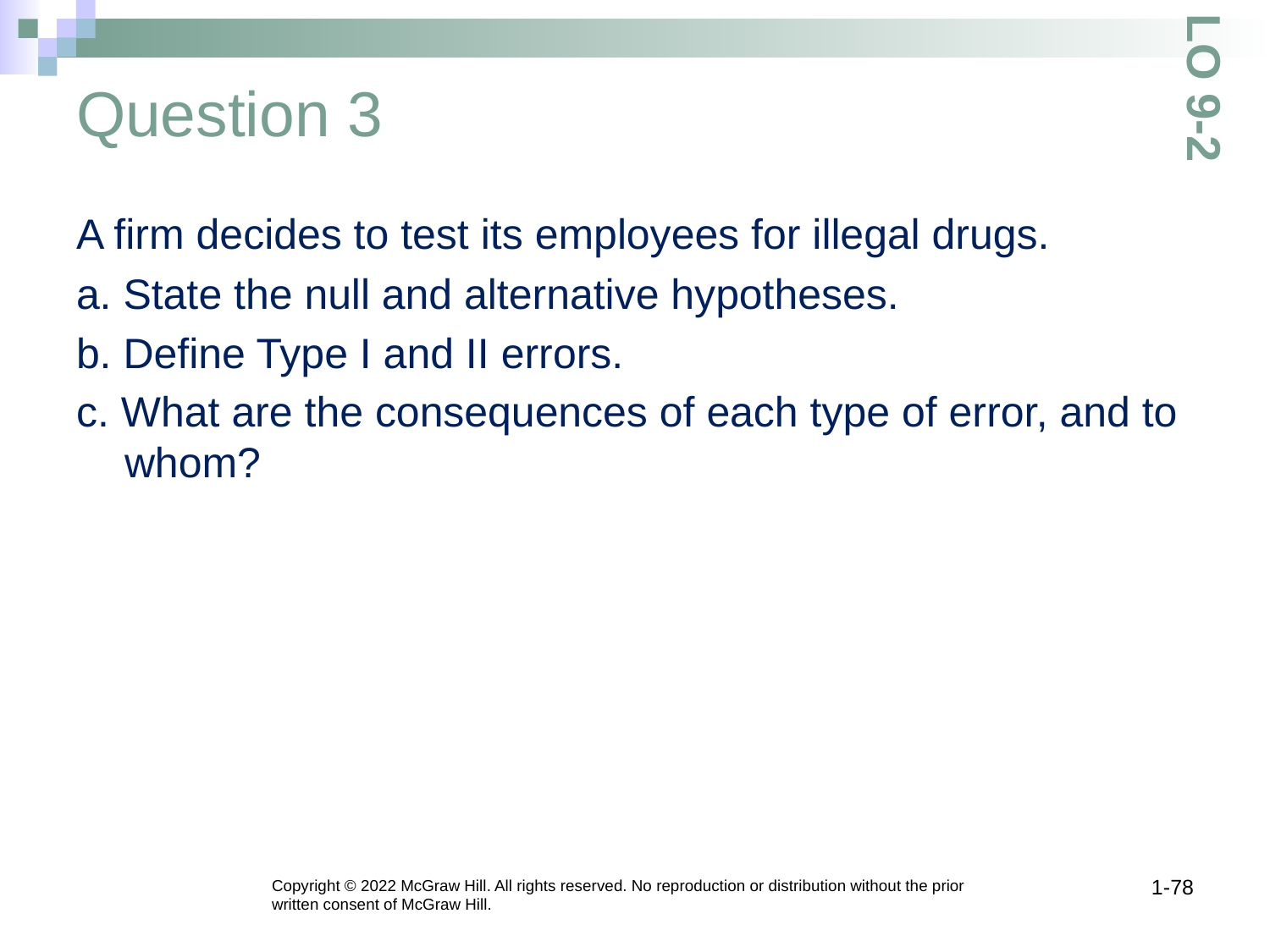

# Question 3
LO 9-2
A firm decides to test its employees for illegal drugs.
a. State the null and alternative hypotheses.
b. Define Type I and II errors.
c. What are the consequences of each type of error, and to whom?
1-78
Copyright © 2022 McGraw Hill. All rights reserved. No reproduction or distribution without the prior written consent of McGraw Hill.